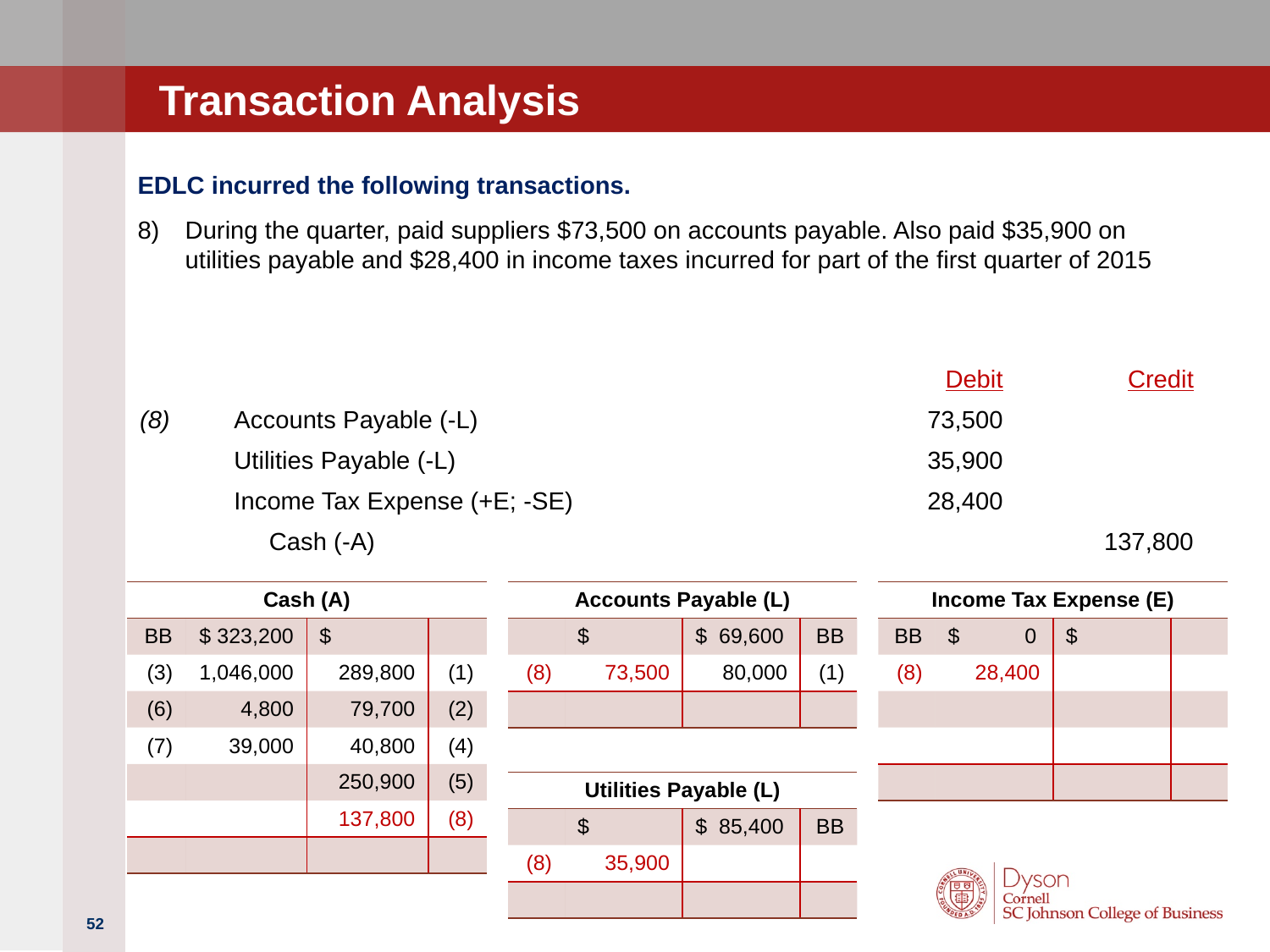

# Transaction Analysis
EDLC incurred the following transactions.
During the quarter, paid suppliers $73,500 on accounts payable. Also paid $35,900 on utilities payable and $28,400 in income taxes incurred for part of the first quarter of 2015

|  |  | Debit | Credit |
| --- | --- | --- | --- |
| (8) | Accounts Payable (-L) | 73,500 |  |
|  | Utilities Payable (-L) | 35,900 |  |
|  | Income Tax Expense (+E; -SE) | 28,400 |  |
|  | Cash (-A) |  | 137,800 |
| Cash (A) |  |  |  |
| --- | --- | --- | --- |
| BB | $ 323,200 | $ |  |
| (3) | 1,046,000 | 289,800 | (1) |
| (6) | 4,800 | 79,700 | (2) |
| (7) | 39,000 | 40,800 | (4) |
|  |  | 250,900 | (5) |
|  |  | 137,800 | (8) |
|  |  |  |  |
| Accounts Payable (L) |  |  |  |
| --- | --- | --- | --- |
|  | $ | $ 69,600 | BB |
| (8) | 73,500 | 80,000 | (1) |
|  |  |  |  |
| Income Tax Expense (E) |  |  |  |
| --- | --- | --- | --- |
| BB | $ 0 | $ |  |
| (8) | 28,400 |  |  |
|  |  |  |  |
|  |  |  |  |
|  |  |  |  |
| Utilities Payable (L) |  |  |  |
| --- | --- | --- | --- |
|  | $ | $ 85,400 | BB |
| (8) | 35,900 |  |  |
|  |  |  |  |
52